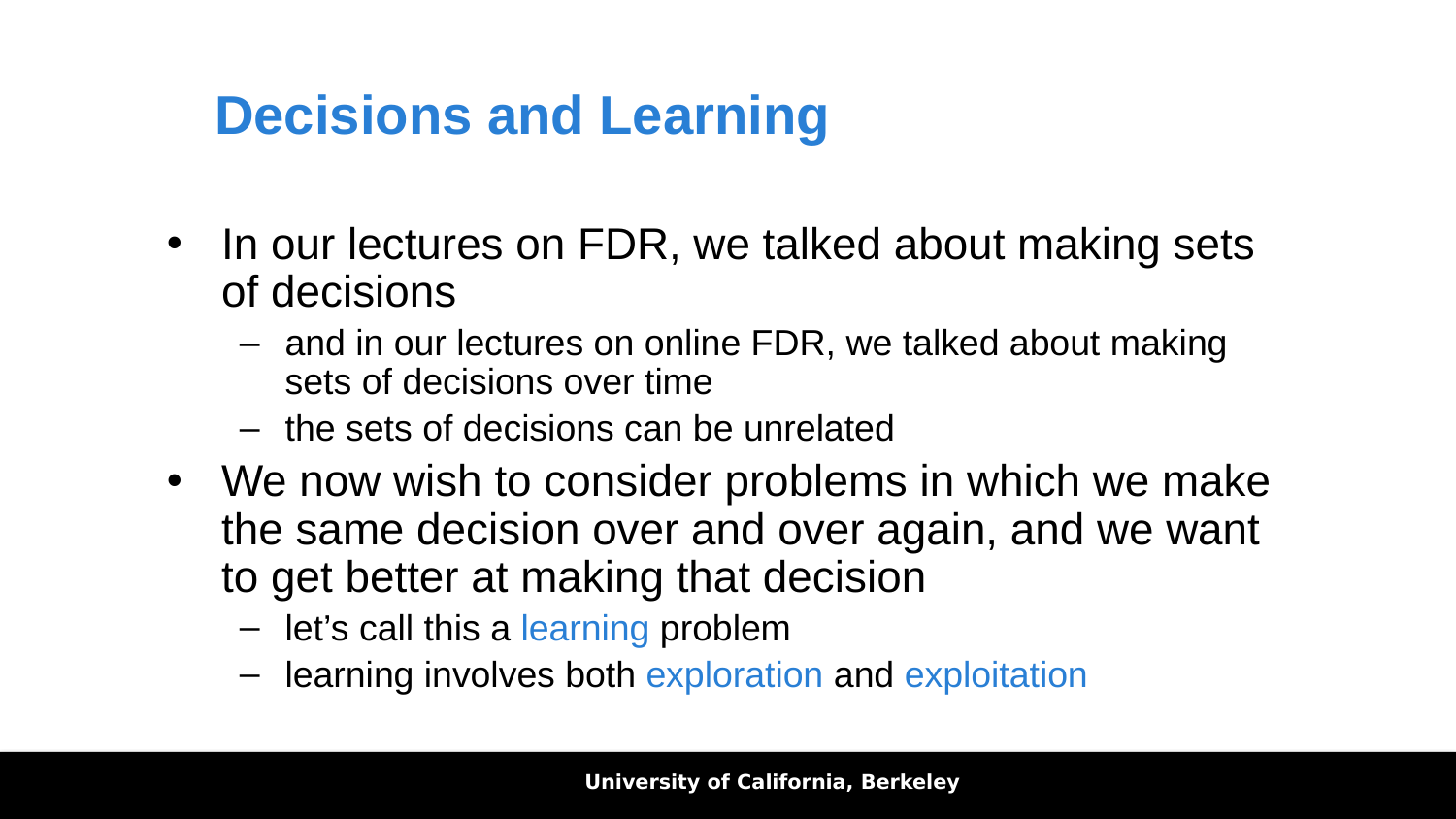

# Decisions and Learning
In our lectures on FDR, we talked about making sets of decisions
and in our lectures on online FDR, we talked about making sets of decisions over time
the sets of decisions can be unrelated
We now wish to consider problems in which we make the same decision over and over again, and we want to get better at making that decision
let’s call this a learning problem
learning involves both exploration and exploitation

University of California, Berkeley